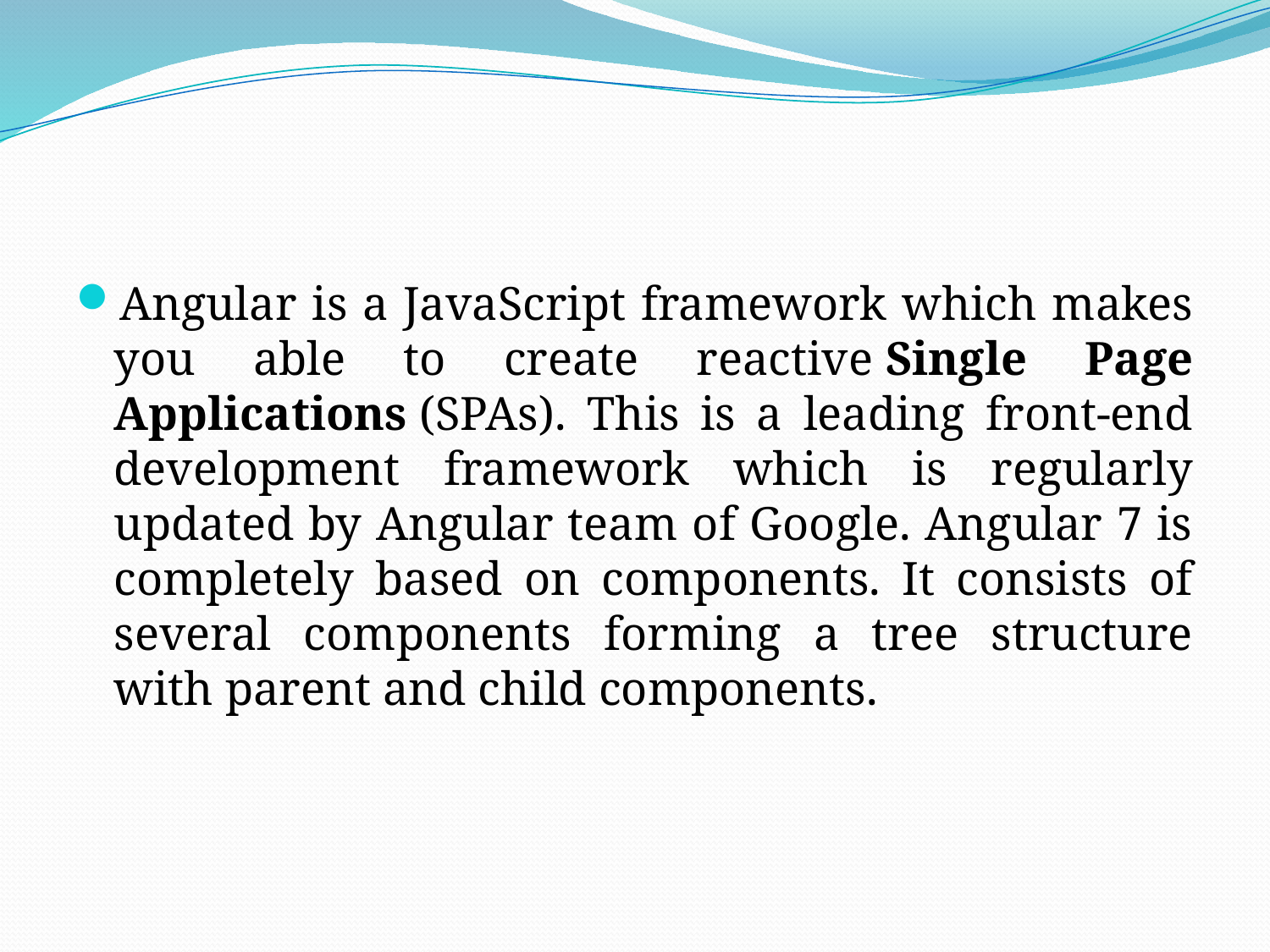

#
Angular is a JavaScript framework which makes you able to create reactive Single Page Applications (SPAs). This is a leading front-end development framework which is regularly updated by Angular team of Google. Angular 7 is completely based on components. It consists of several components forming a tree structure with parent and child components.